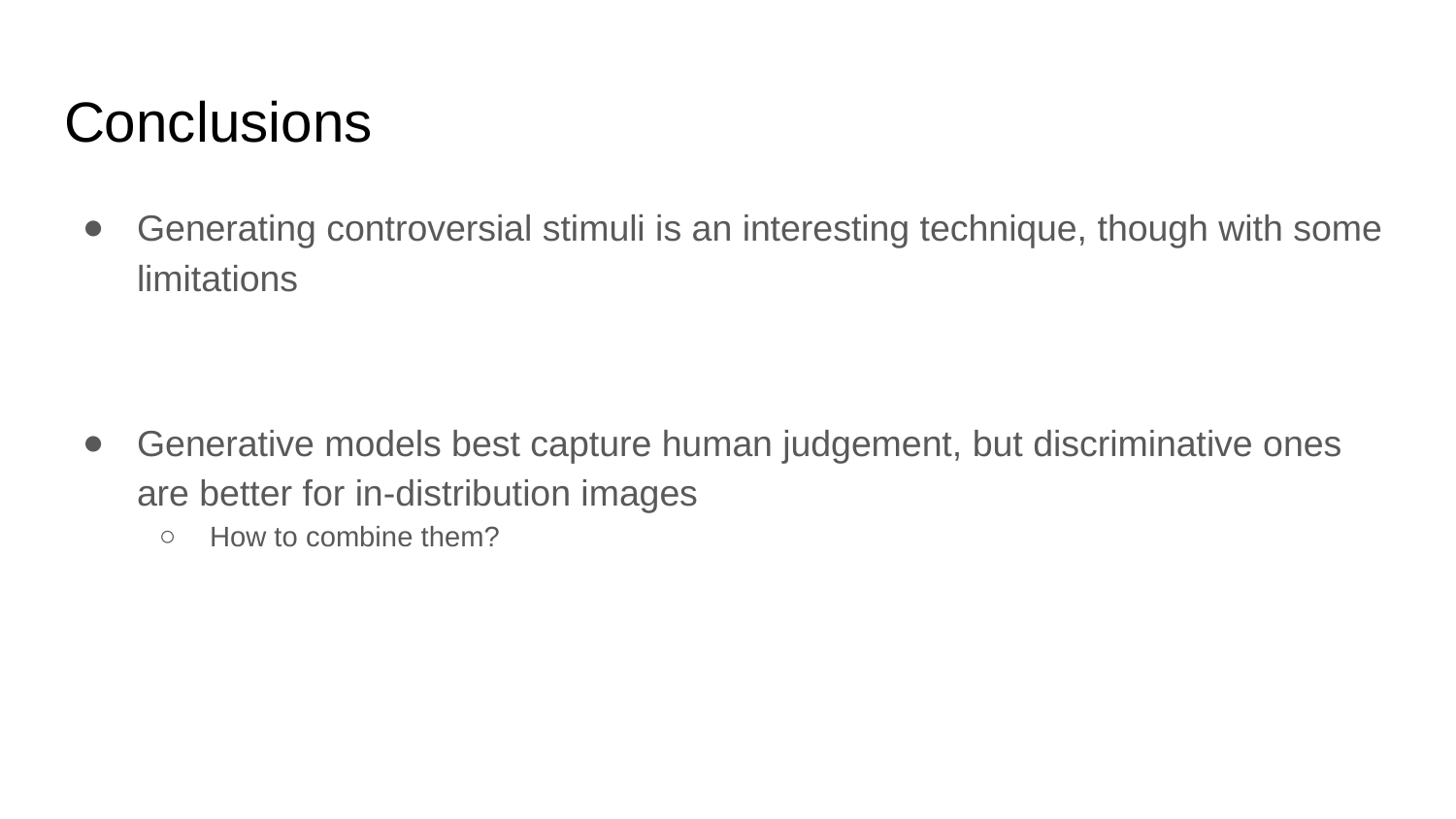

# Conclusions
Generating controversial stimuli is an interesting technique, though with some limitations

Generative models best capture human judgement, but discriminative ones are better for in-distribution images
How to combine them?